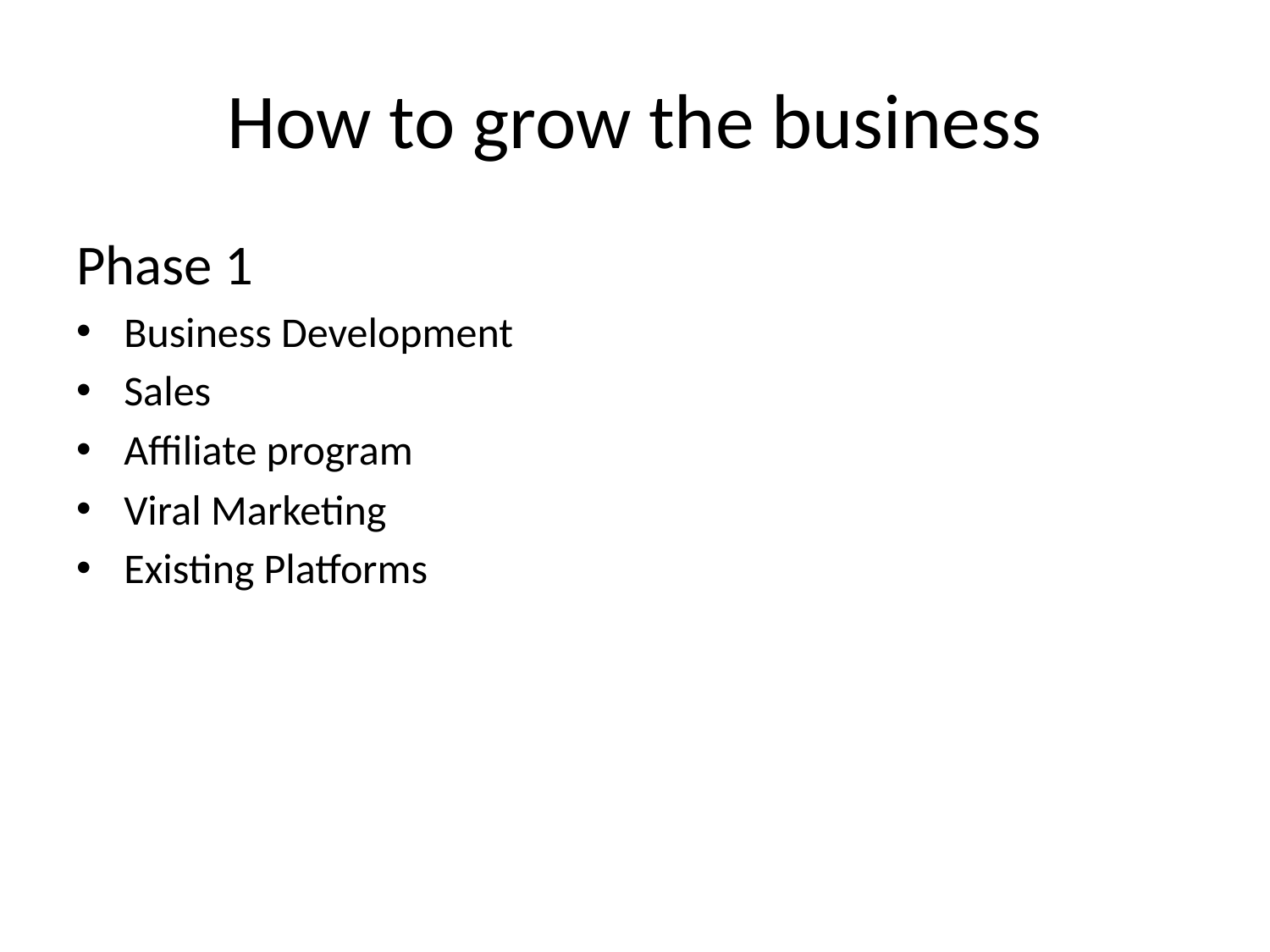

# How to grow the business
Phase 1
Business Development
Sales
Affiliate program
Viral Marketing
Existing Platforms